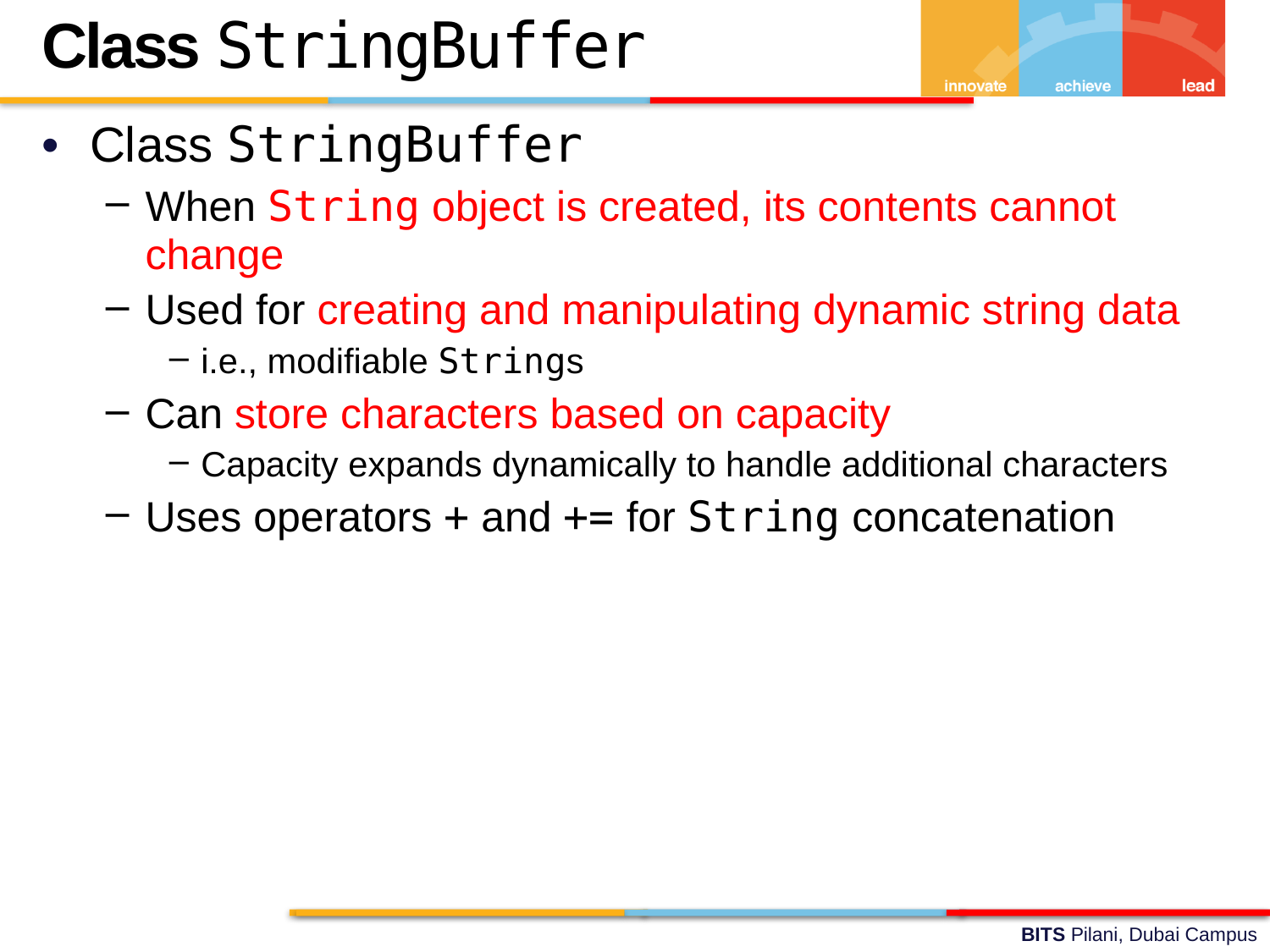

Class StringBuffer
Class StringBuffer
When String object is created, its contents cannot change
Used for creating and manipulating dynamic string data
i.e., modifiable Strings
Can store characters based on capacity
Capacity expands dynamically to handle additional characters
Uses operators + and += for String concatenation